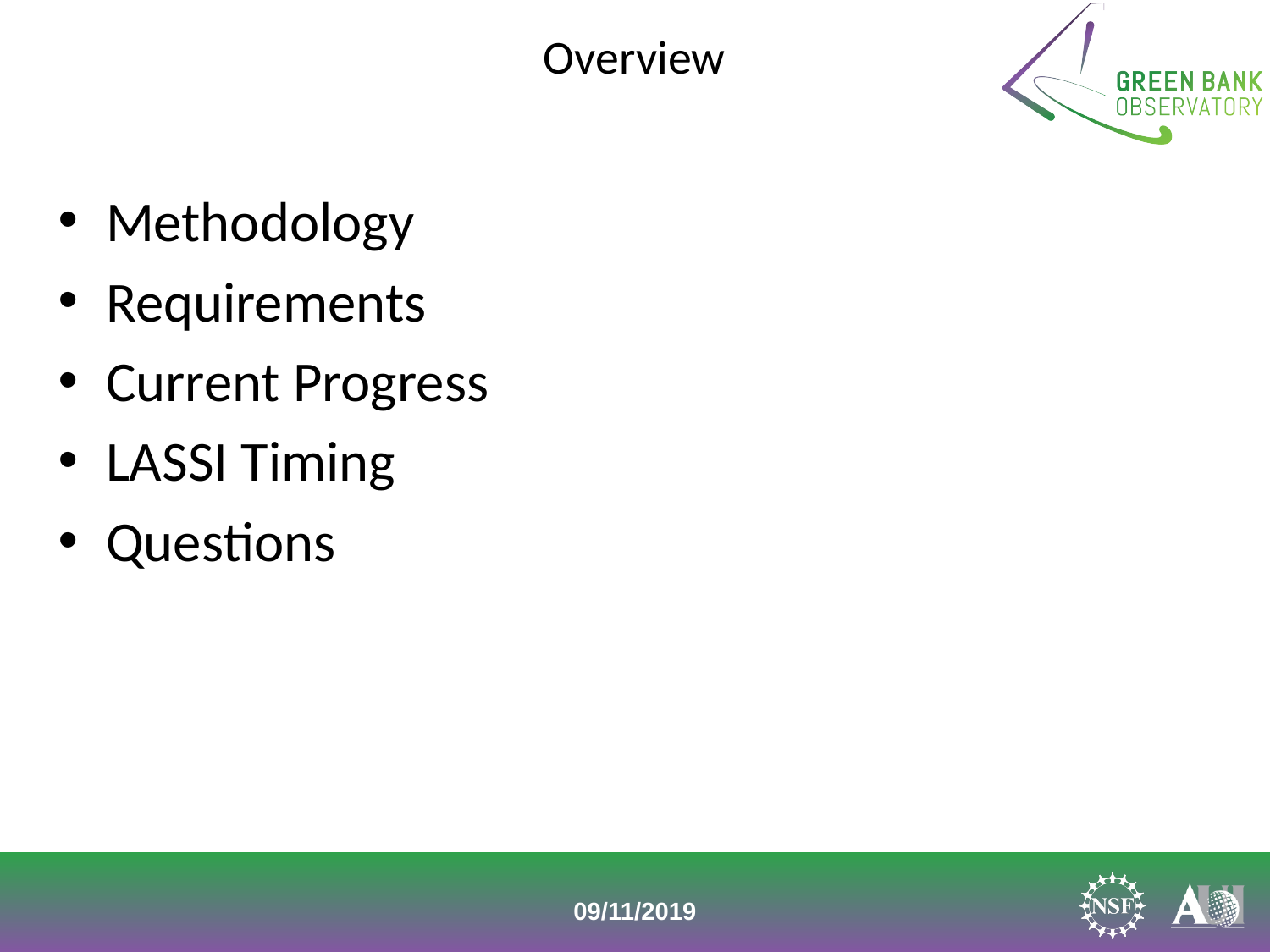

Overview
Methodology
Requirements
Current Progress
LASSI Timing
Questions
4